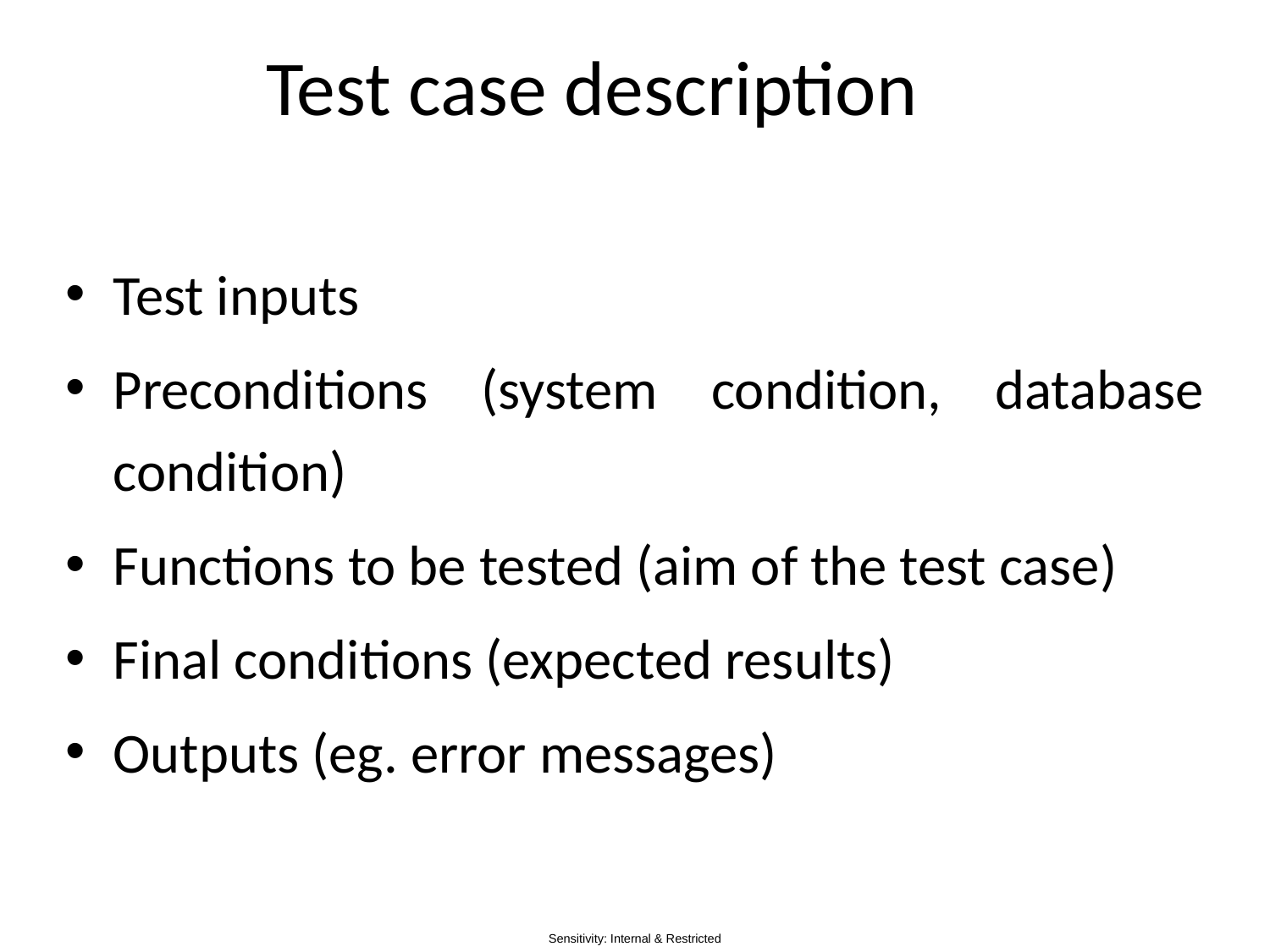

# Test case description

Test inputs
Preconditions (system condition, database condition)
Functions to be tested (aim of the test case)
Final conditions (expected results)
Outputs (eg. error messages)